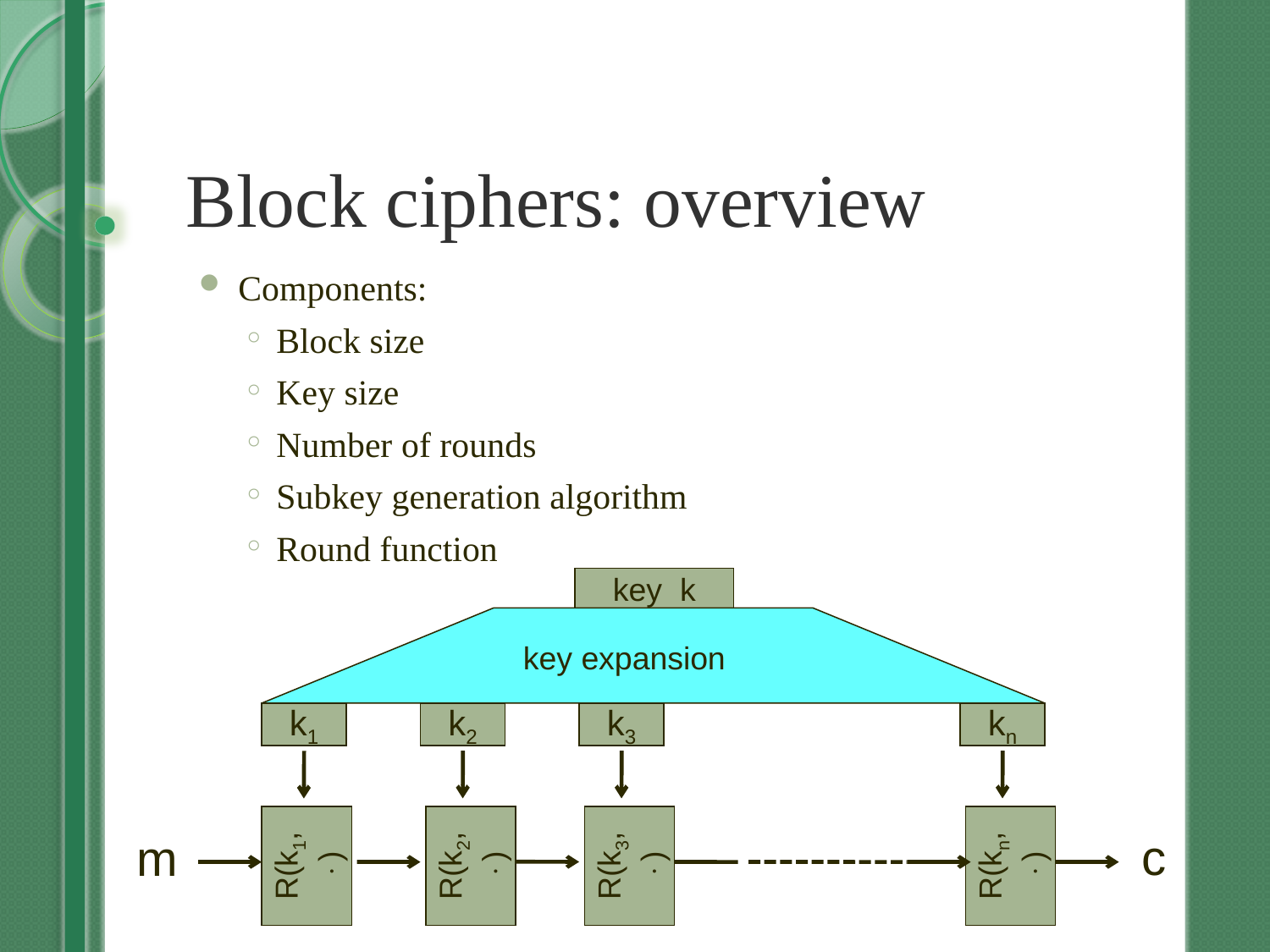

# Block ciphers: overview
Components:
Block size
Key size
Number of rounds
Subkey generation algorithm
Round function
key  k

key expansion
k1
k2
k3
kn
c
R(k1, ⋅)
R(k2, ⋅)
R(k3, ⋅)
R(kn, ⋅)
m